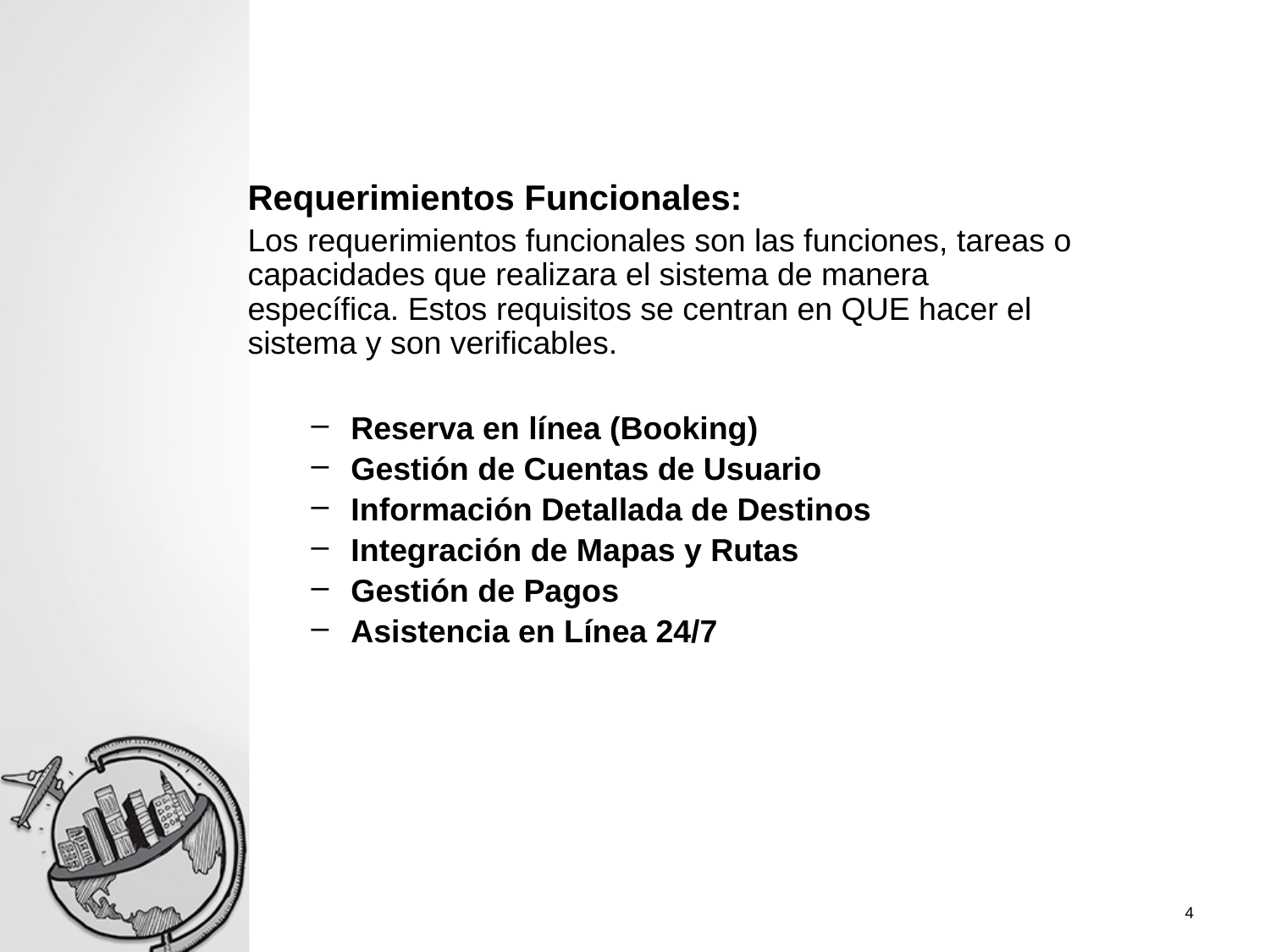

#
Requerimientos Funcionales:
Los requerimientos funcionales son las funciones, tareas o capacidades que realizara el sistema de manera específica. Estos requisitos se centran en QUE hacer el sistema y son verificables.

Reserva en línea (Booking)
Gestión de Cuentas de Usuario
Información Detallada de Destinos
Integración de Mapas y Rutas
Gestión de Pagos
Asistencia en Línea 24/7
4